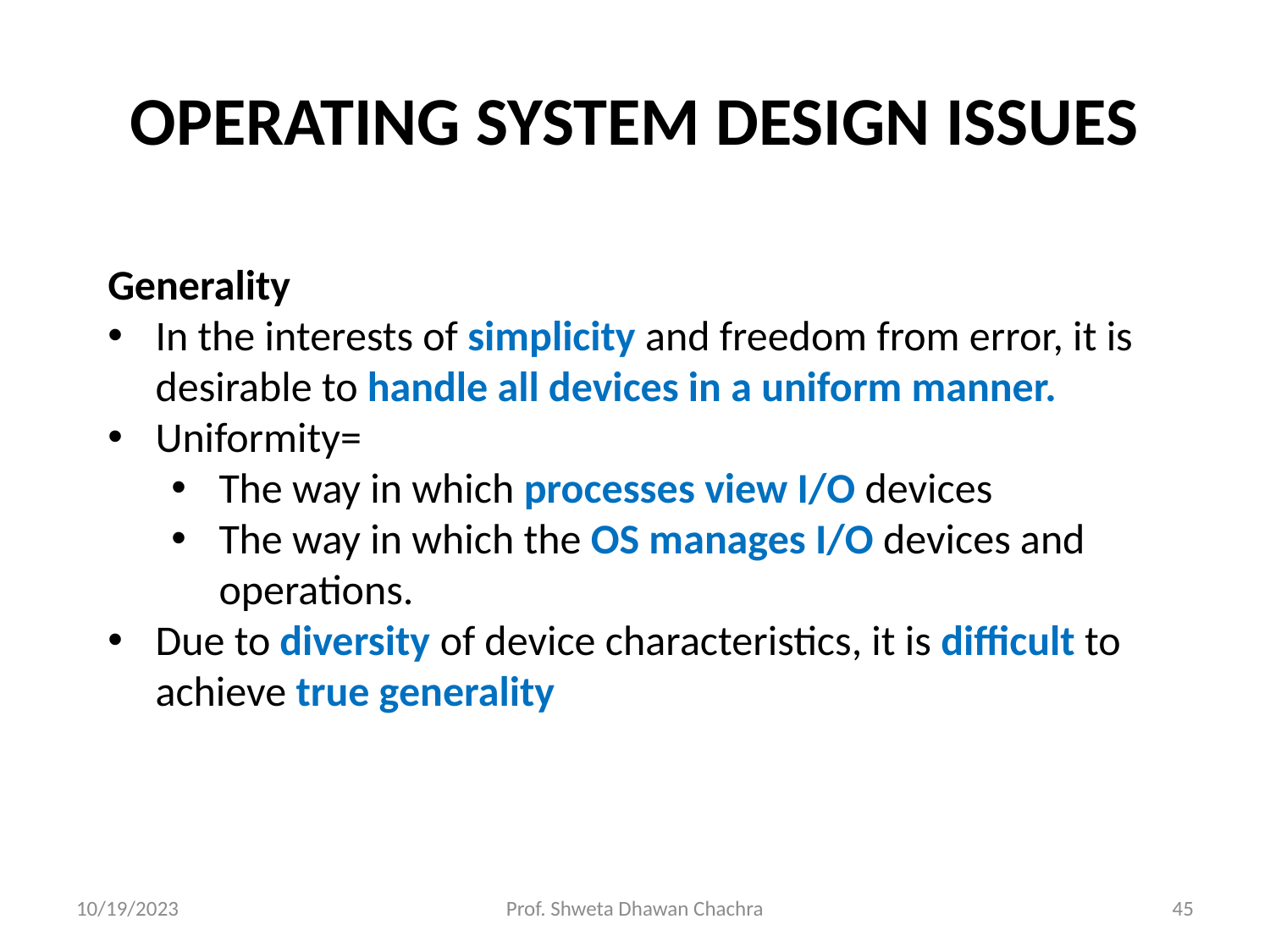

# OPERATING SYSTEM DESIGN ISSUES
Generality
In the interests of simplicity and freedom from error, it is desirable to handle all devices in a uniform manner.
Uniformity=
The way in which processes view I/O devices
The way in which the OS manages I/O devices and operations.
Due to diversity of device characteristics, it is difficult to achieve true generality
10/19/2023
Prof. Shweta Dhawan Chachra
45